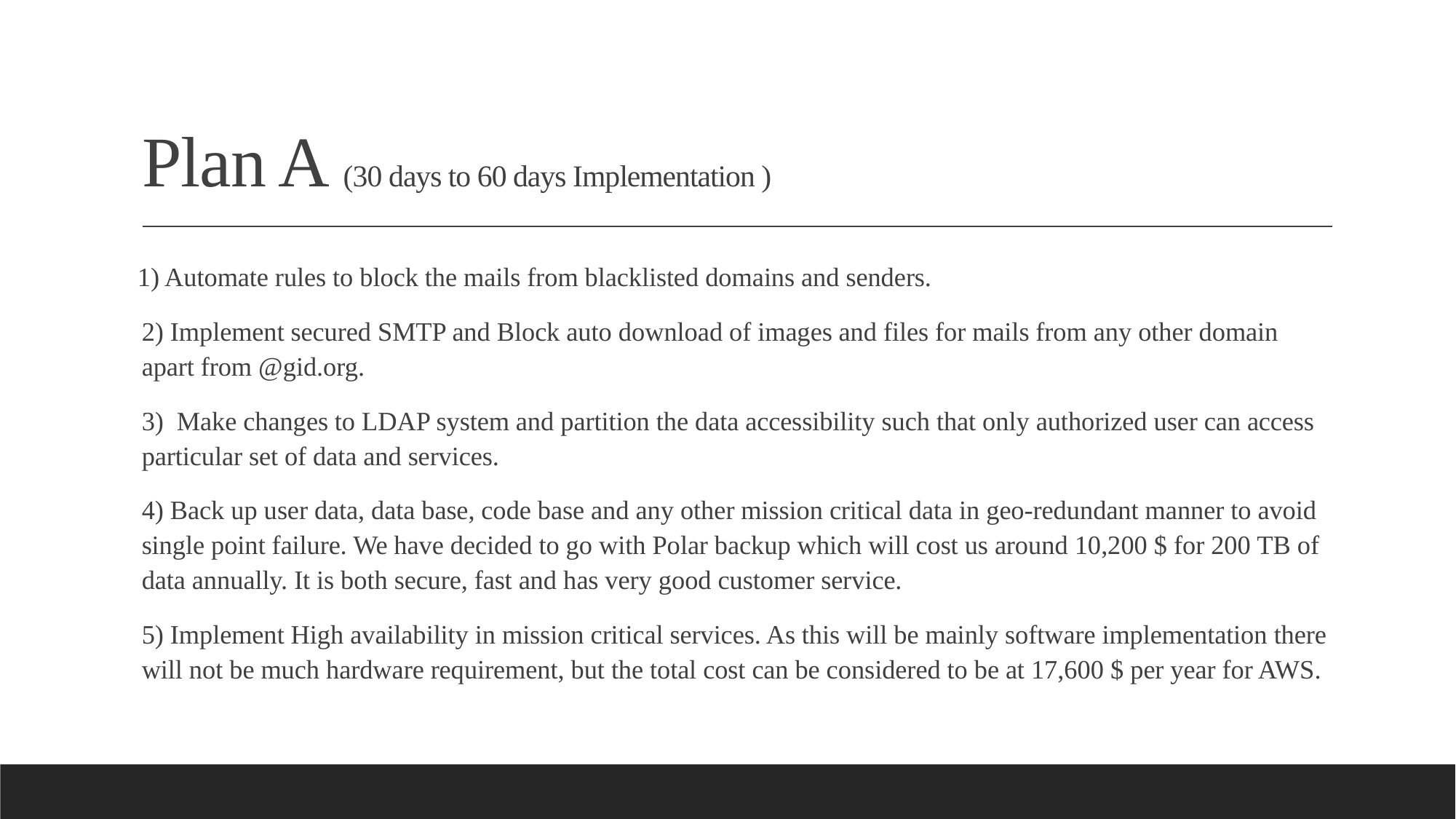

# Plan A (30 days to 60 days Implementation )
 1) Automate rules to block the mails from blacklisted domains and senders.
2) Implement secured SMTP and Block auto download of images and files for mails from any other domain apart from @gid.org.
3)  Make changes to LDAP system and partition the data accessibility such that only authorized user can access particular set of data and services.
4) Back up user data, data base, code base and any other mission critical data in geo-redundant manner to avoid single point failure. We have decided to go with Polar backup which will cost us around 10,200 $ for 200 TB of data annually. It is both secure, fast and has very good customer service.
5) Implement High availability in mission critical services. As this will be mainly software implementation there will not be much hardware requirement, but the total cost can be considered to be at 17,600 $ per year for AWS.